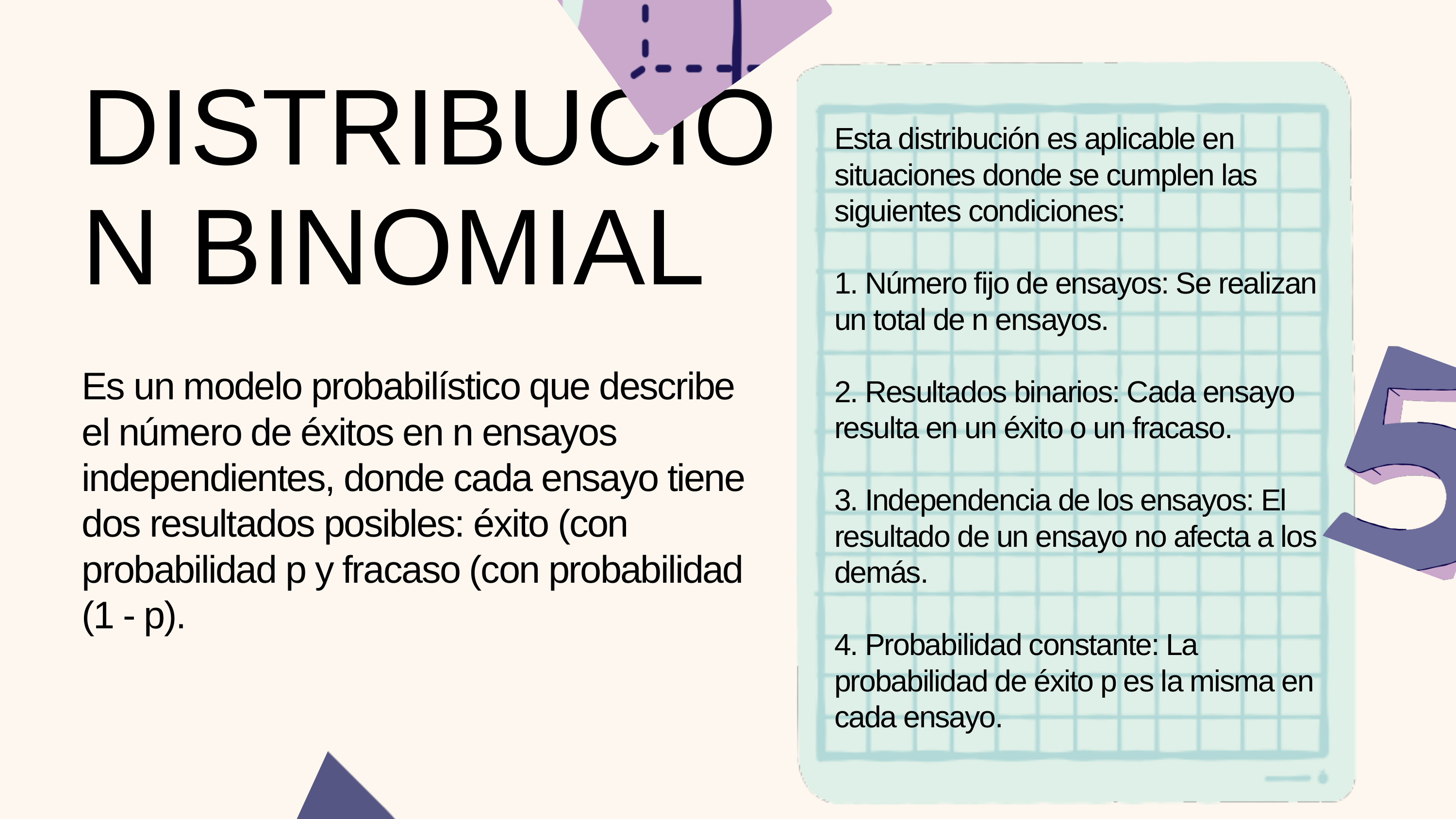

DISTRIBUCIÓN BINOMIAL
Esta distribución es aplicable en situaciones donde se cumplen las siguientes condiciones:

1. Número fijo de ensayos: Se realizan un total de n ensayos.

2. Resultados binarios: Cada ensayo resulta en un éxito o un fracaso.

3. Independencia de los ensayos: El resultado de un ensayo no afecta a los demás.

4. Probabilidad constante: La probabilidad de éxito p es la misma en cada ensayo.

Es un modelo probabilístico que describe el número de éxitos en n ensayos independientes, donde cada ensayo tiene dos resultados posibles: éxito (con probabilidad p y fracaso (con probabilidad (1 - p).